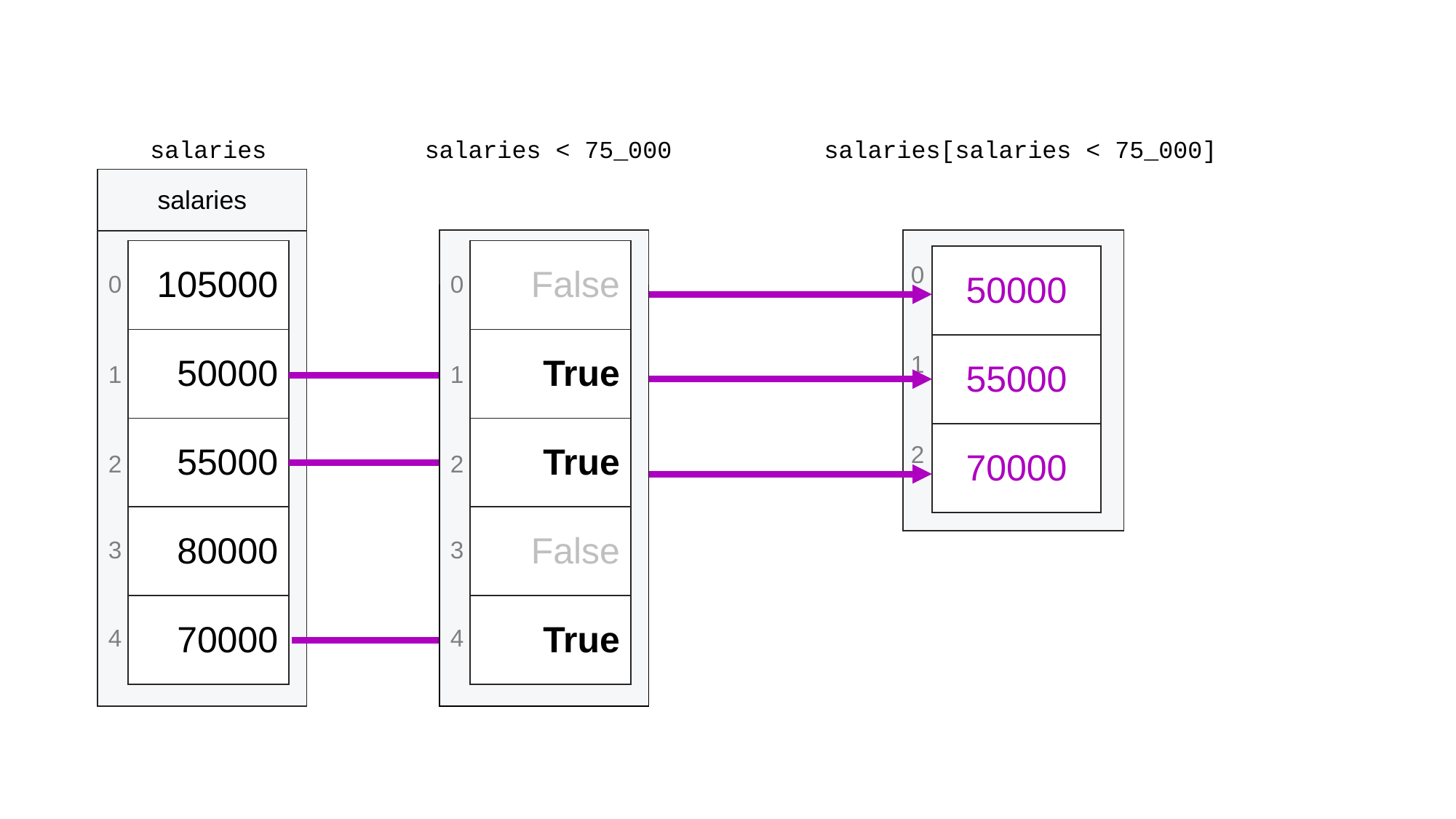

salaries
salaries < 75_000
salaries[salaries < 75_000]
| salaries |
| --- |
|  |
|  |
| --- |
|  |
|  |
| --- |
| 105000 |
| --- |
| 50000 |
| 55000 |
| 80000 |
| 70000 |
| False |
| --- |
| True |
| True |
| False |
| True |
| 50000 |
| --- |
| 55000 |
| 70000 |
0
0
0
1
1
1
2
2
2
3
3
4
4